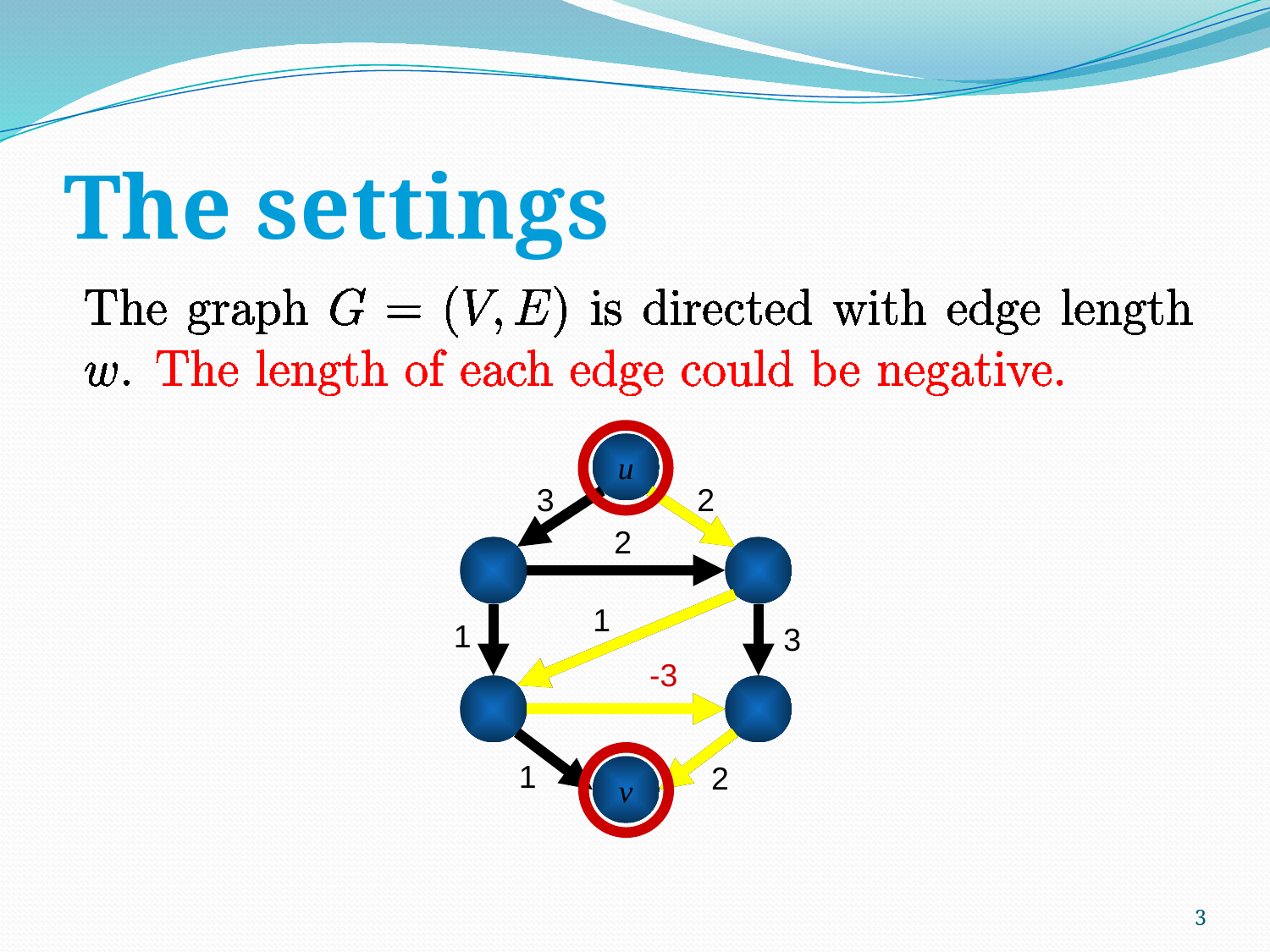

# The settings

u
3
2
2

1
1
3
-3

1
2
v
3